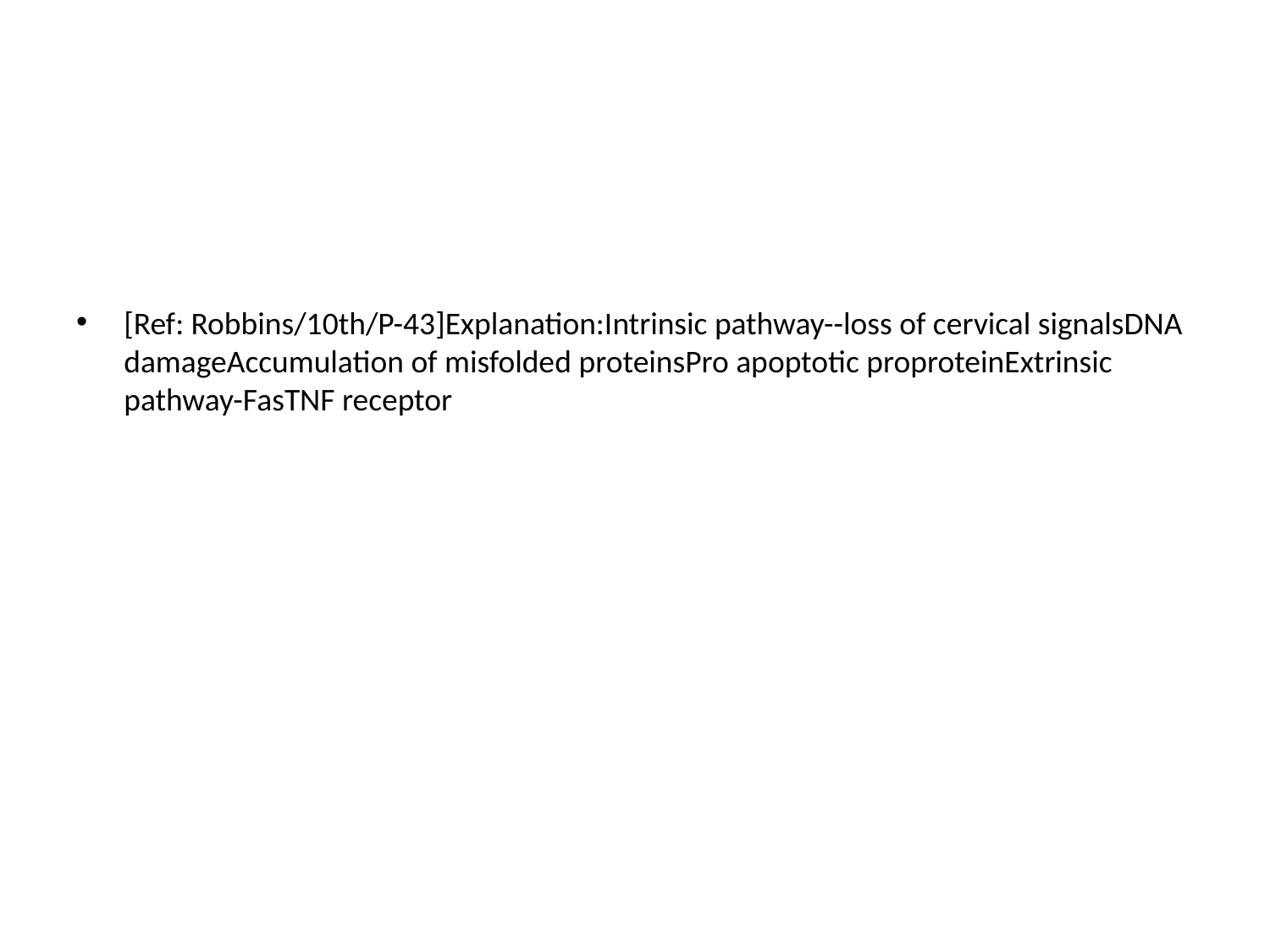

[Ref: Robbins/10th/P-43]Explanation:Intrinsic pathway--loss of cervical signalsDNA damageAccumulation of misfolded proteinsPro apoptotic proproteinExtrinsic pathway-FasTNF receptor